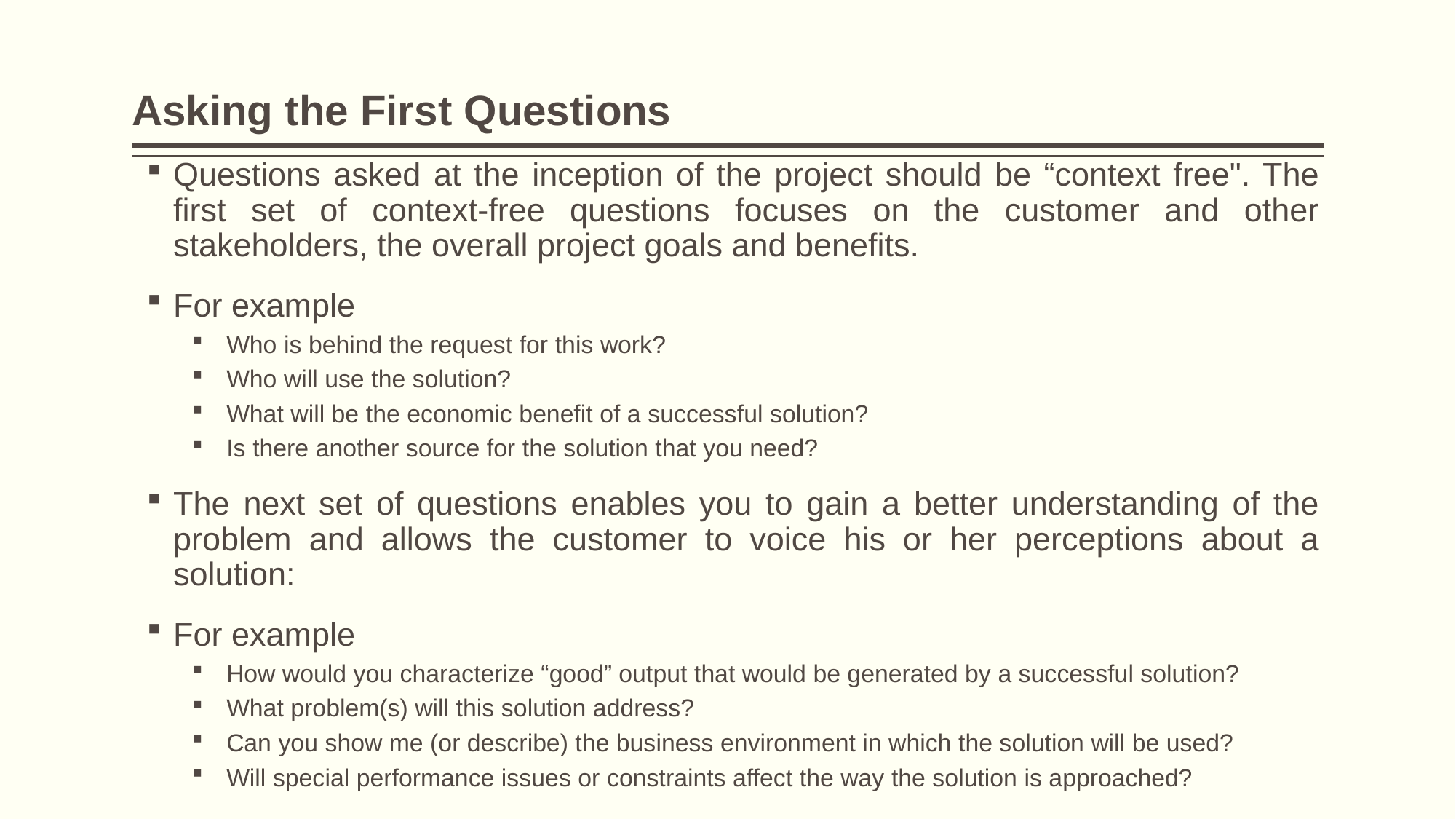

# Asking the First Questions
Questions asked at the inception of the project should be “context free". The first set of context-free questions focuses on the customer and other stakeholders, the overall project goals and benefits.
For example
Who is behind the request for this work?
Who will use the solution?
What will be the economic benefit of a successful solution?
Is there another source for the solution that you need?
The next set of questions enables you to gain a better understanding of the problem and allows the customer to voice his or her perceptions about a solution:
For example
How would you characterize “good” output that would be generated by a successful solution?
What problem(s) will this solution address?
Can you show me (or describe) the business environment in which the solution will be used?
Will special performance issues or constraints affect the way the solution is approached?